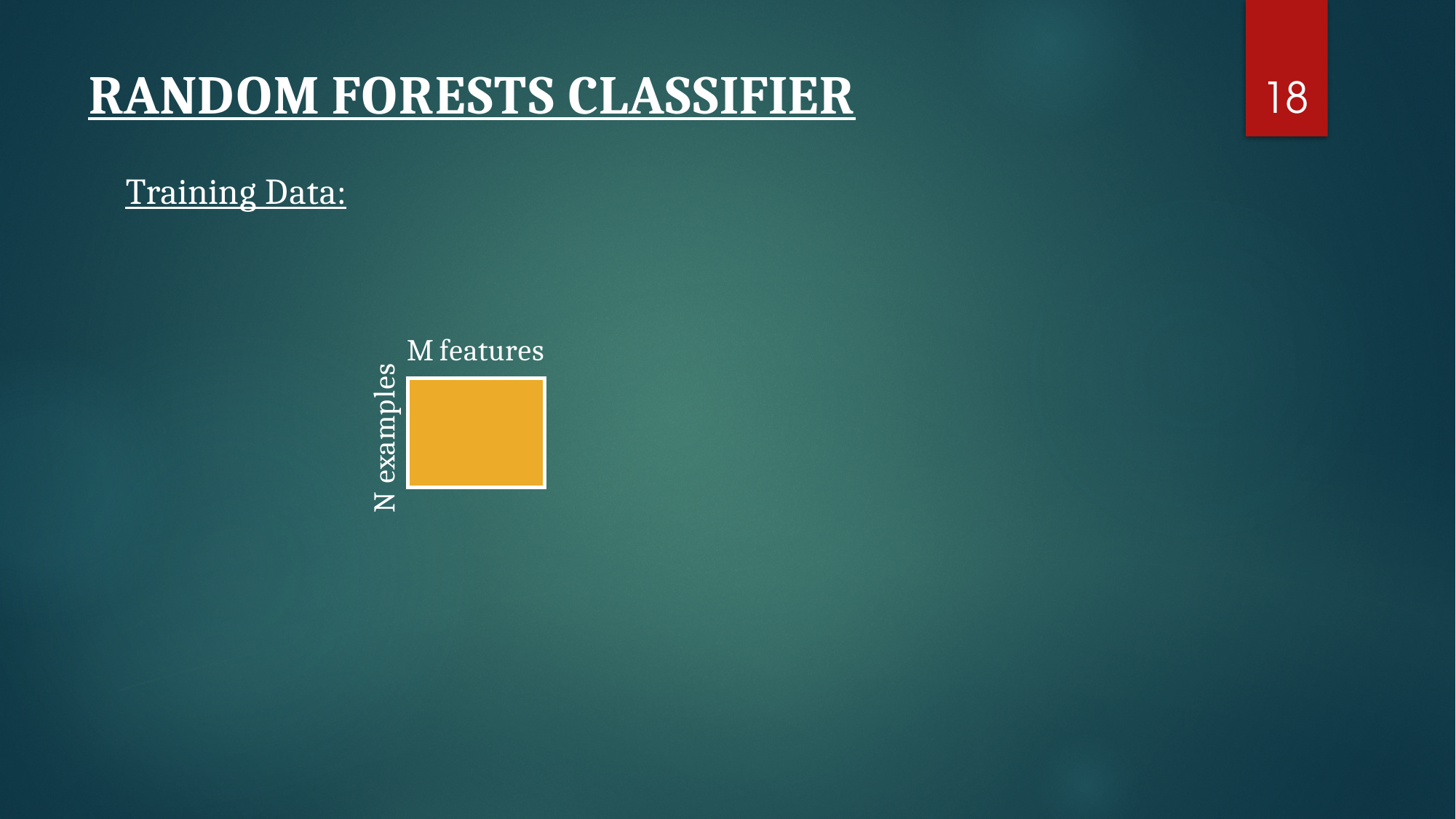

18
# RANDOM FORESTS CLASSIFIER
Training Data:
M features

N examples